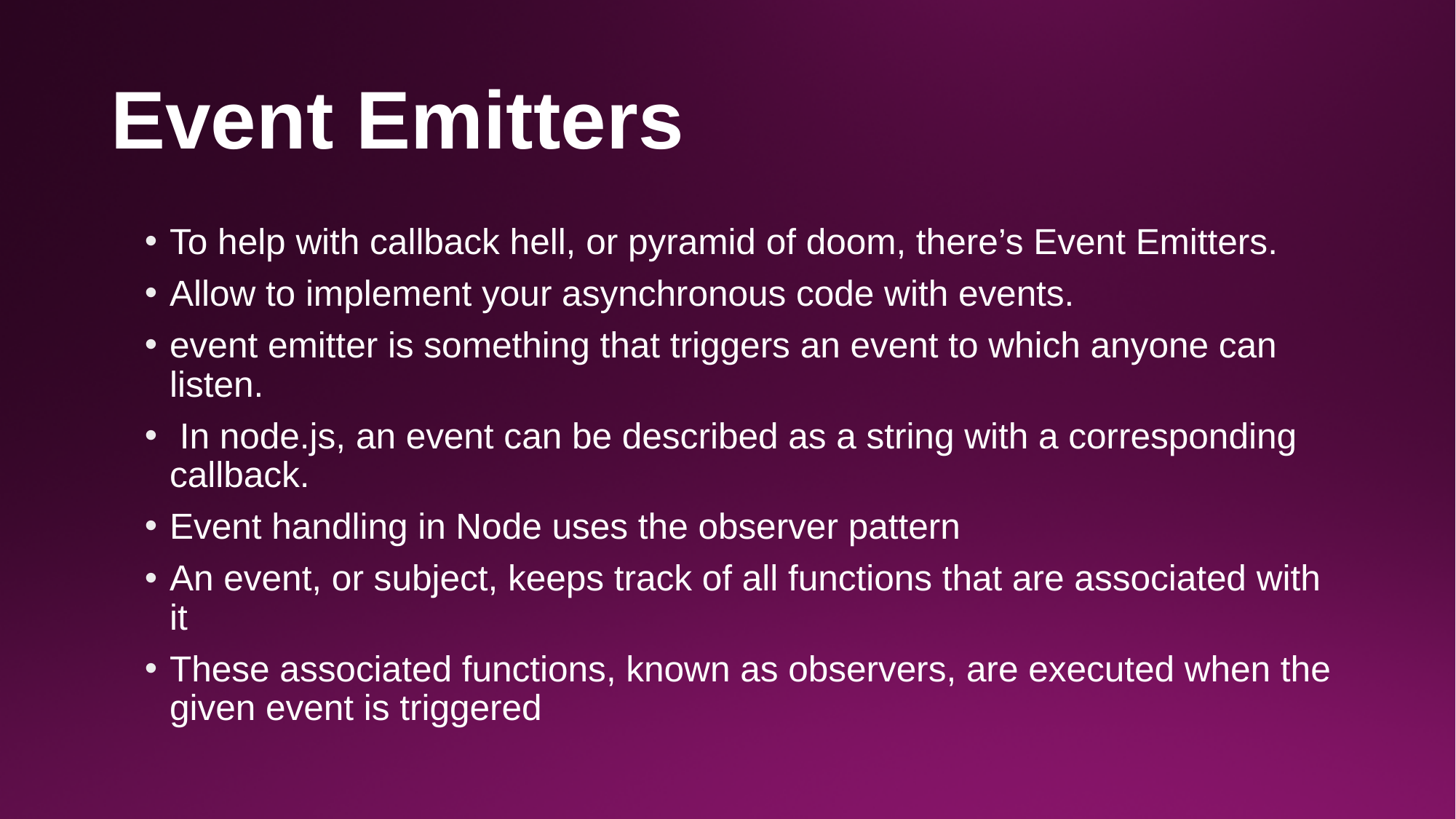

# Event Emitters
To help with callback hell, or pyramid of doom, there’s Event Emitters.
Allow to implement your asynchronous code with events.
event emitter is something that triggers an event to which anyone can listen.
 In node.js, an event can be described as a string with a corresponding callback.
Event handling in Node uses the observer pattern
An event, or subject, keeps track of all functions that are associated with it
These associated functions, known as observers, are executed when the given event is triggered